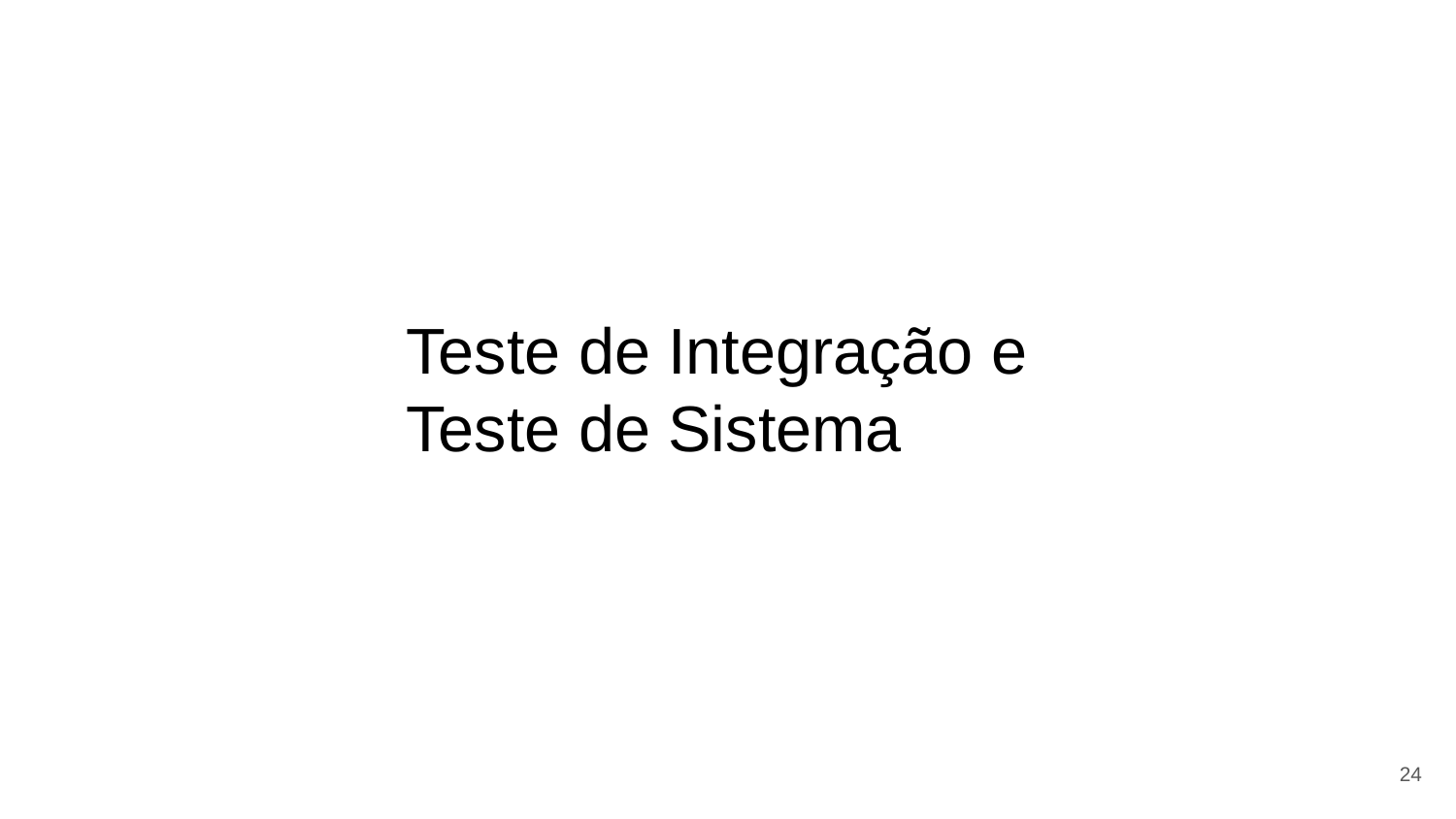

# Teste de Integração e Teste de Sistema
24